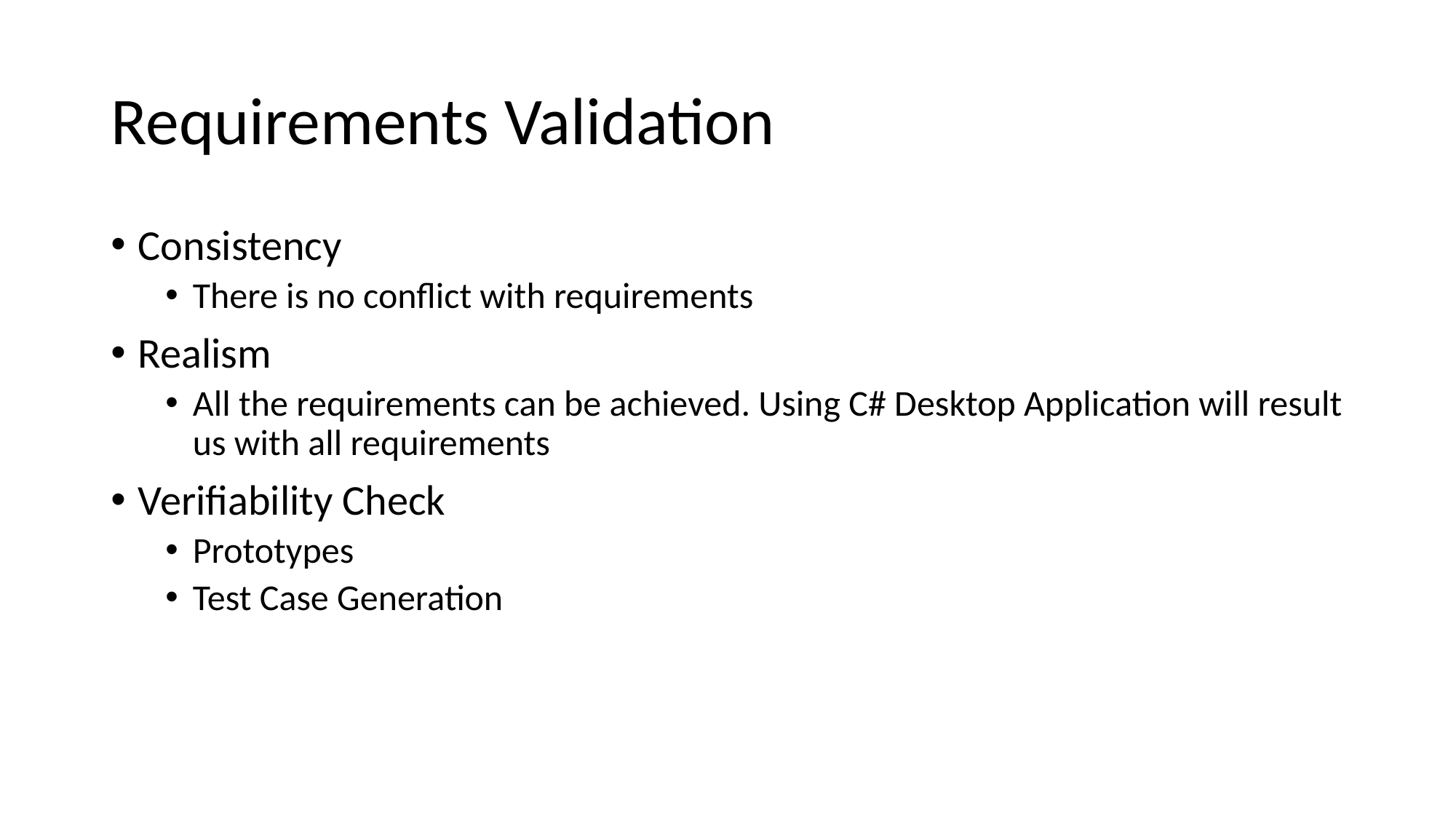

# Requirements Validation
Consistency
There is no conflict with requirements
Realism
All the requirements can be achieved. Using C# Desktop Application will result us with all requirements
Verifiability Check
Prototypes
Test Case Generation